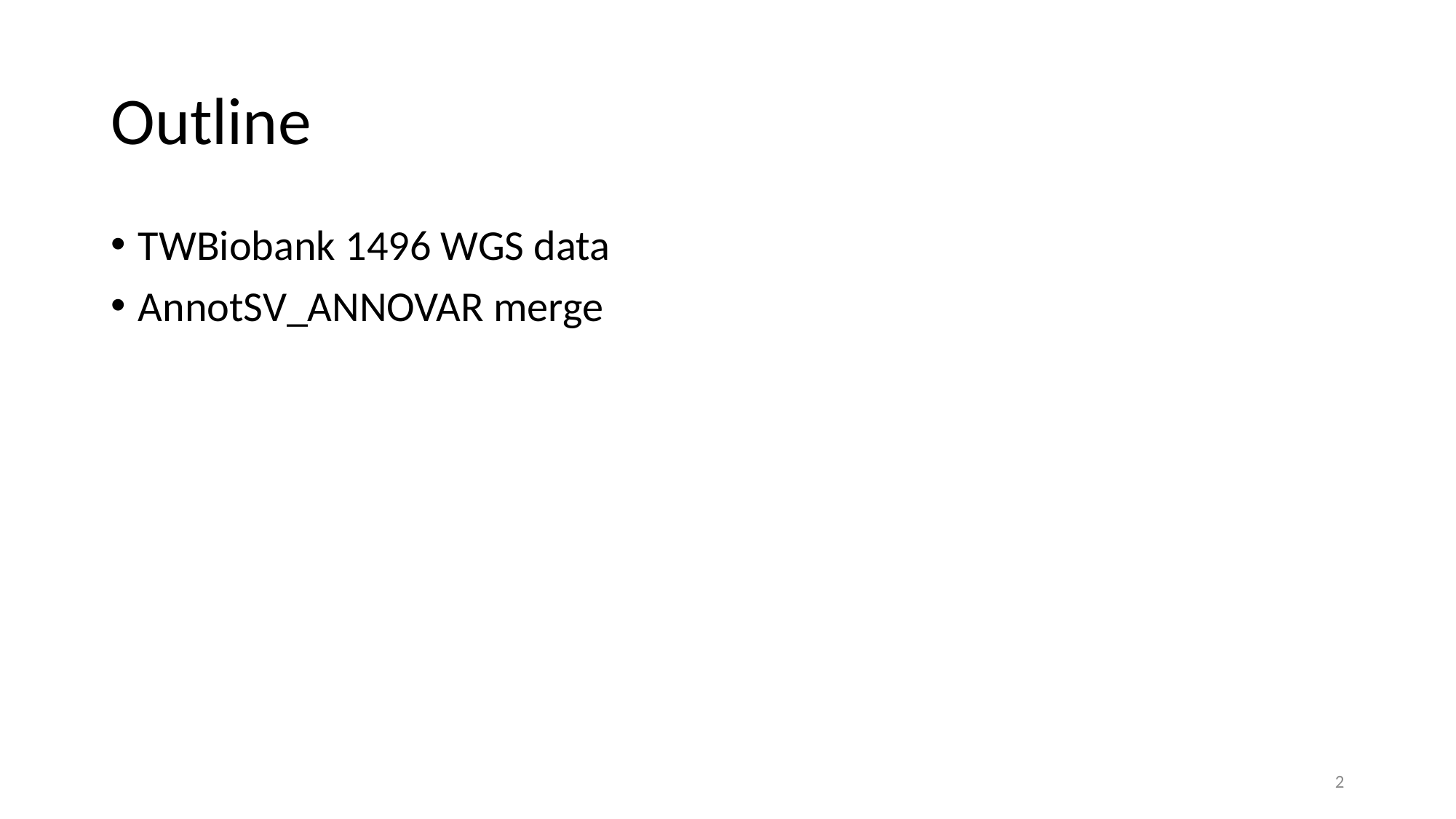

# Outline
TWBiobank 1496 WGS data
AnnotSV_ANNOVAR merge
2